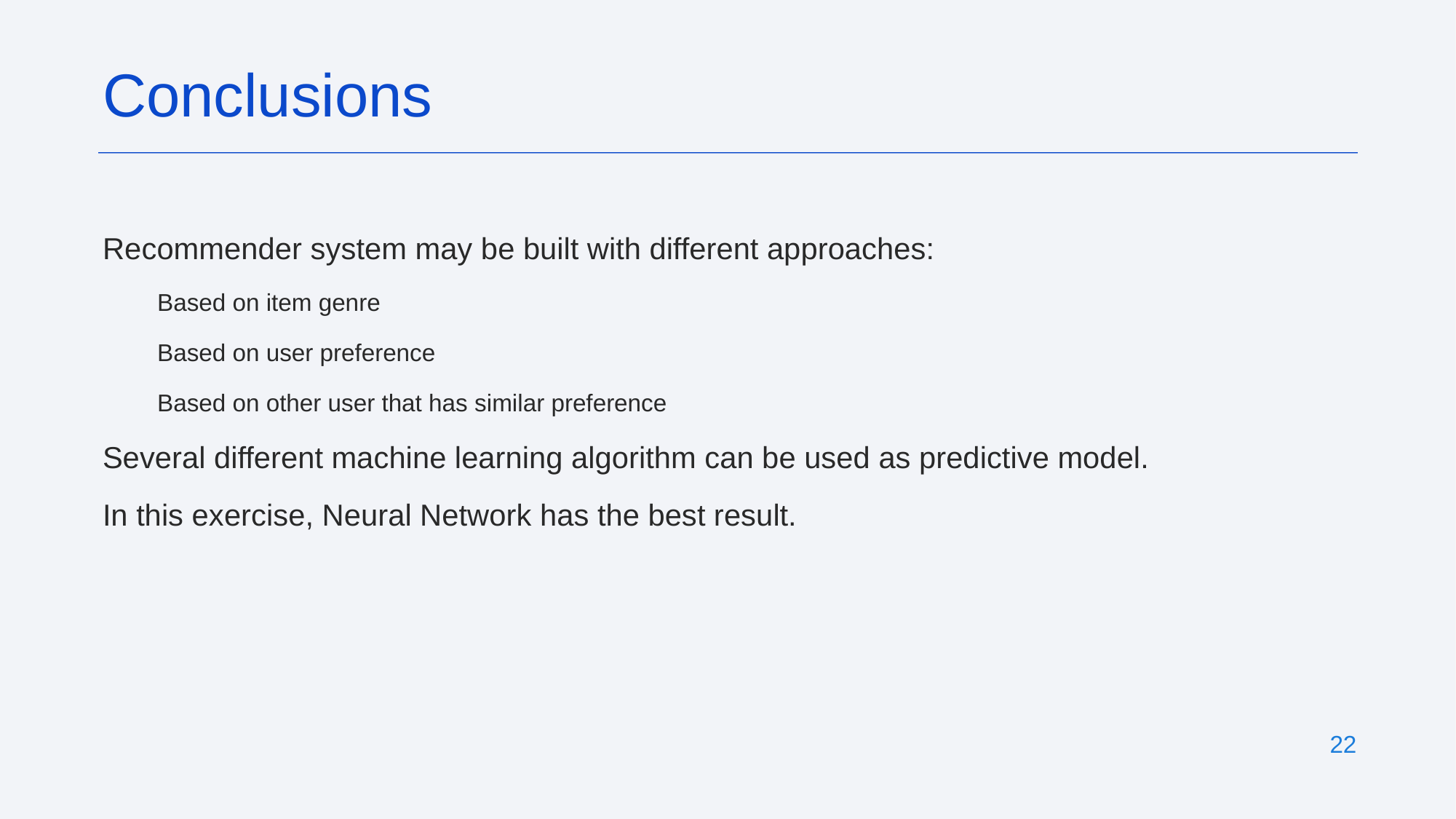

Conclusions
Recommender system may be built with different approaches:
Based on item genre
Based on user preference
Based on other user that has similar preference
Several different machine learning algorithm can be used as predictive model.
In this exercise, Neural Network has the best result.
22